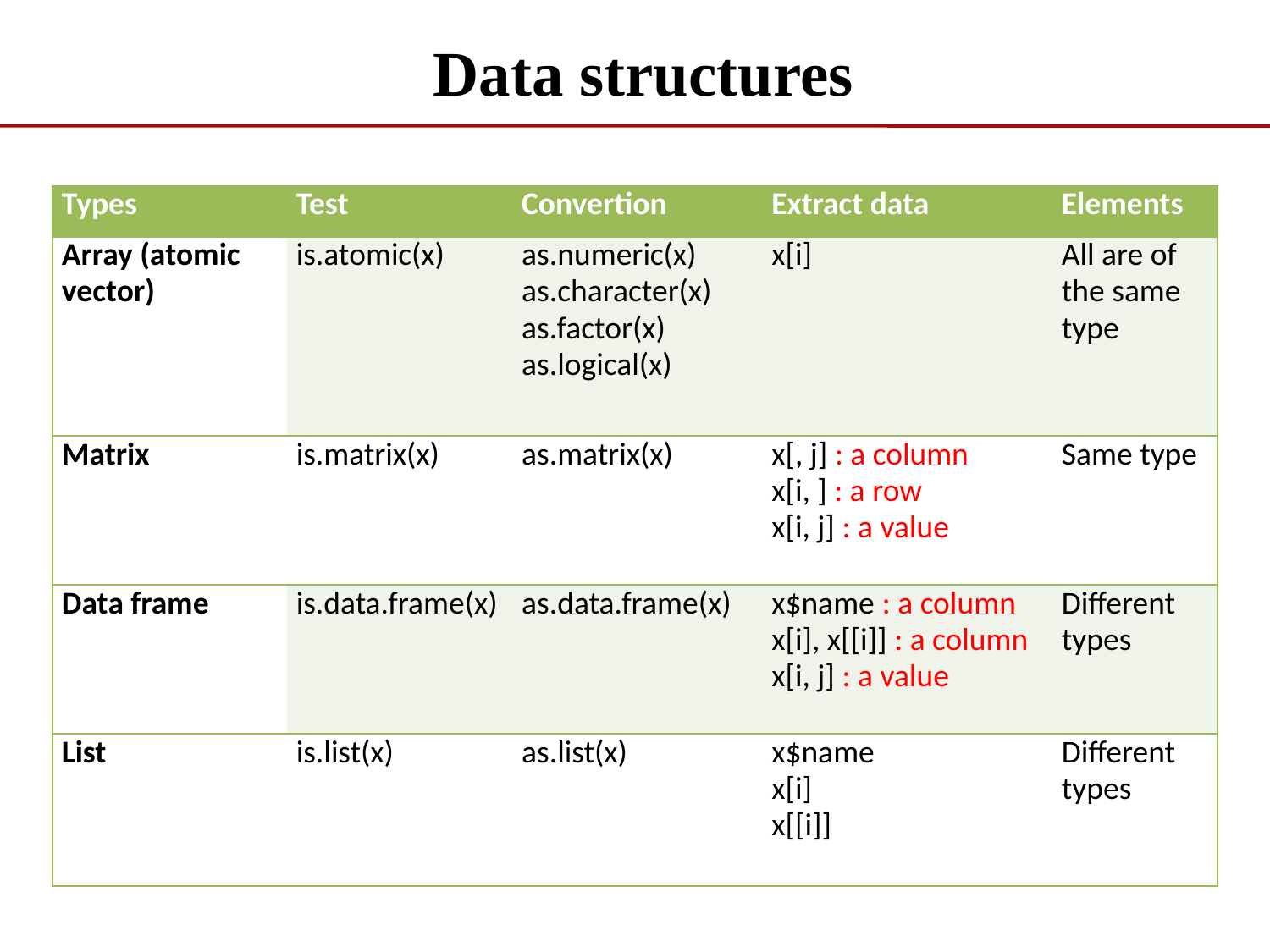

Data structures

| Types | Test | Convertion | Extract data | Elements |
| --- | --- | --- | --- | --- |
| Array (atomic vector) | is.atomic(x) | as.numeric(x) as.character(x) as.factor(x) as.logical(x) | x[i] | All are of the same type |
| Matrix | is.matrix(x) | as.matrix(x) | x[, j] : a column x[i, ] : a row x[i, j] : a value | Same type |
| Data frame | is.data.frame(x) | as.data.frame(x) | x$name : a column x[i], x[[i]] : a column x[i, j] : a value | Different types |
| List | is.list(x) | as.list(x) | x$name x[i] x[[i]] | Different types |